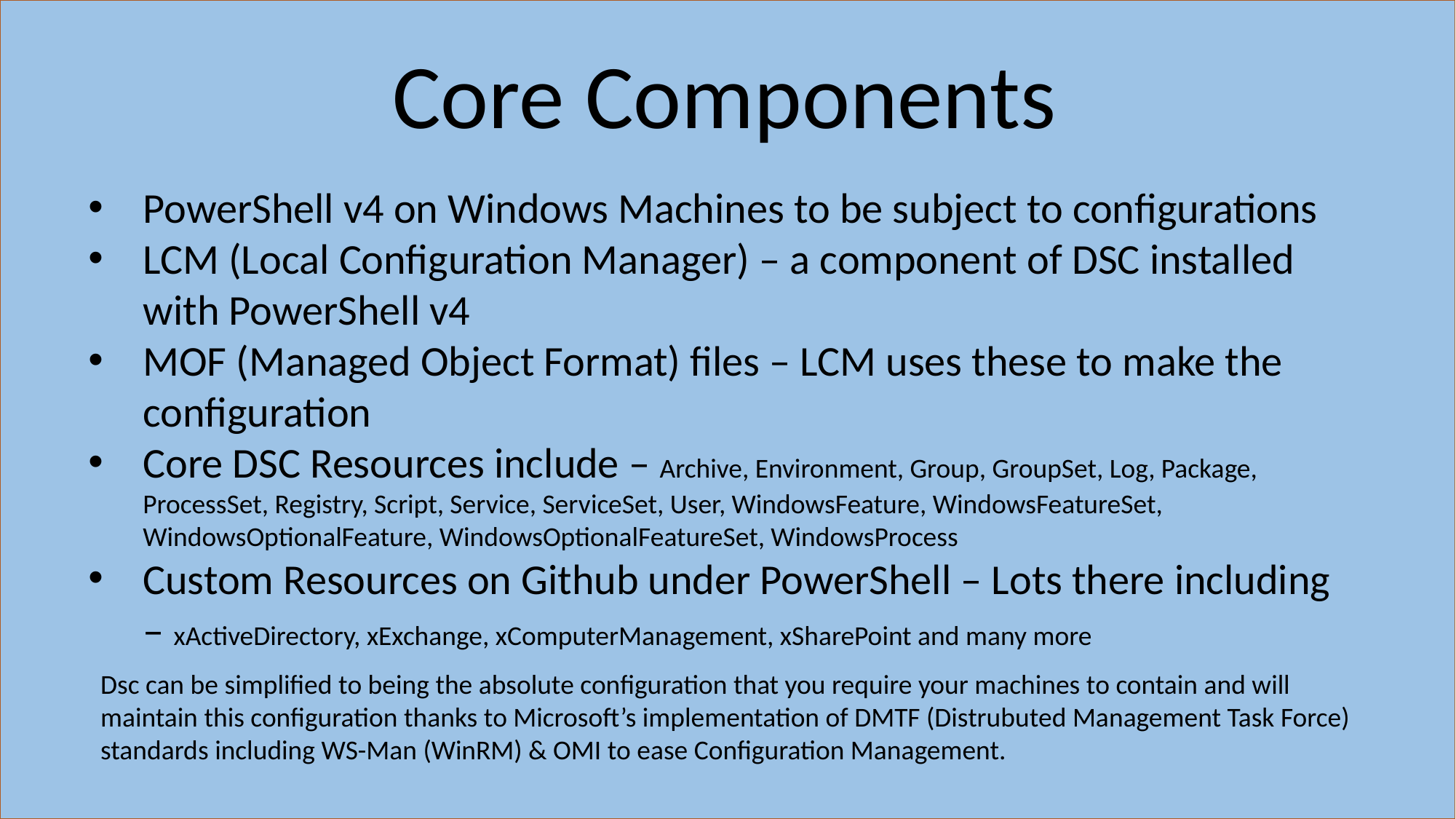

# Core Components
PowerShell v4 on Windows Machines to be subject to configurations
LCM (Local Configuration Manager) – a component of DSC installed with PowerShell v4
MOF (Managed Object Format) files – LCM uses these to make the configuration
Core DSC Resources include – Archive, Environment, Group, GroupSet, Log, Package, ProcessSet, Registry, Script, Service, ServiceSet, User, WindowsFeature, WindowsFeatureSet, WindowsOptionalFeature, WindowsOptionalFeatureSet, WindowsProcess
Custom Resources on Github under PowerShell – Lots there including – xActiveDirectory, xExchange, xComputerManagement, xSharePoint and many more

Dsc can be simplified to being the absolute configuration that you require your machines to contain and will maintain this configuration thanks to Microsoft’s implementation of DMTF (Distrubuted Management Task Force) standards including WS-Man (WinRM) & OMI to ease Configuration Management.